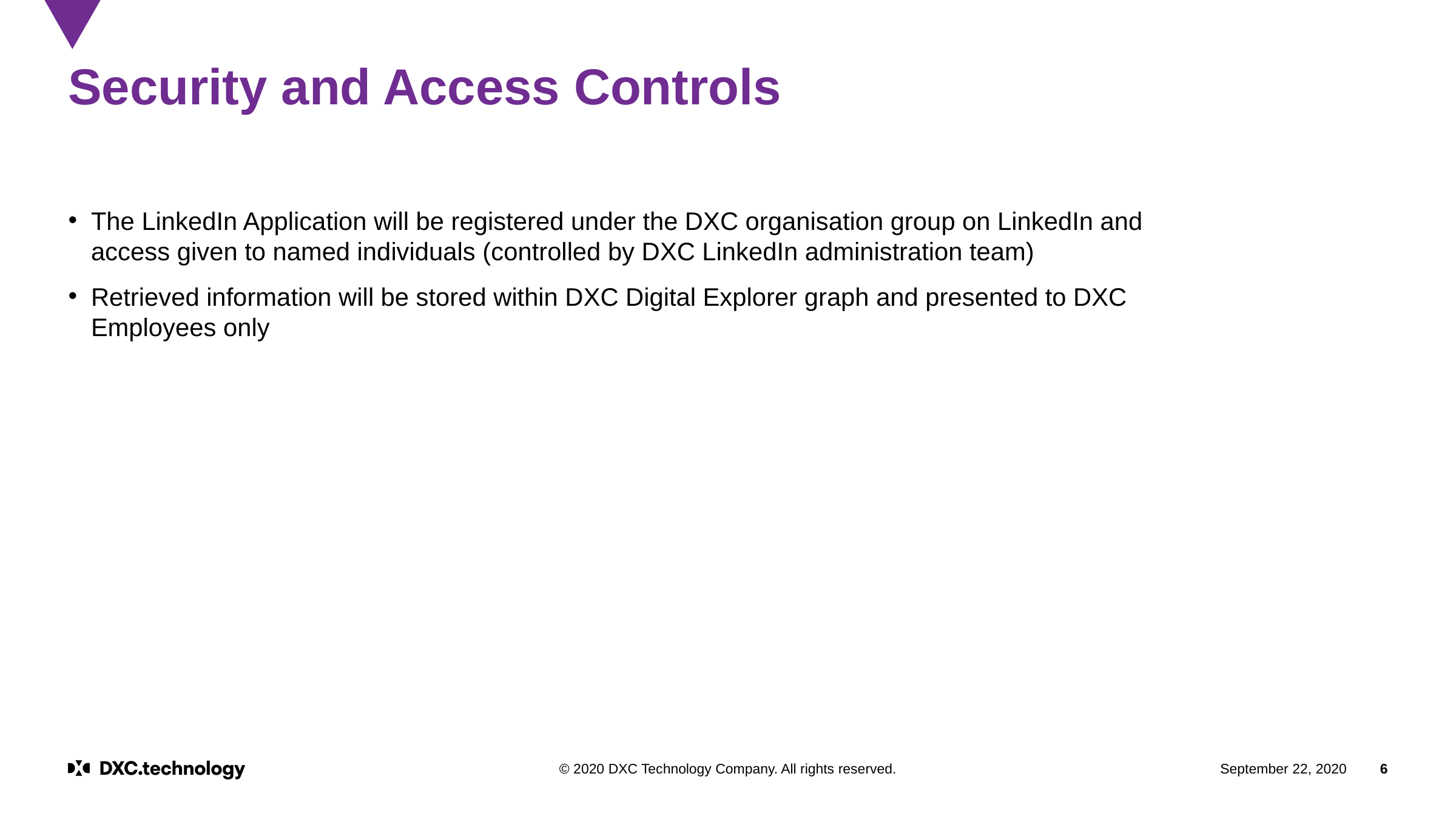

# Security and Access Controls
The LinkedIn Application will be registered under the DXC organisation group on LinkedIn and access given to named individuals (controlled by DXC LinkedIn administration team)
Retrieved information will be stored within DXC Digital Explorer graph and presented to DXC Employees only